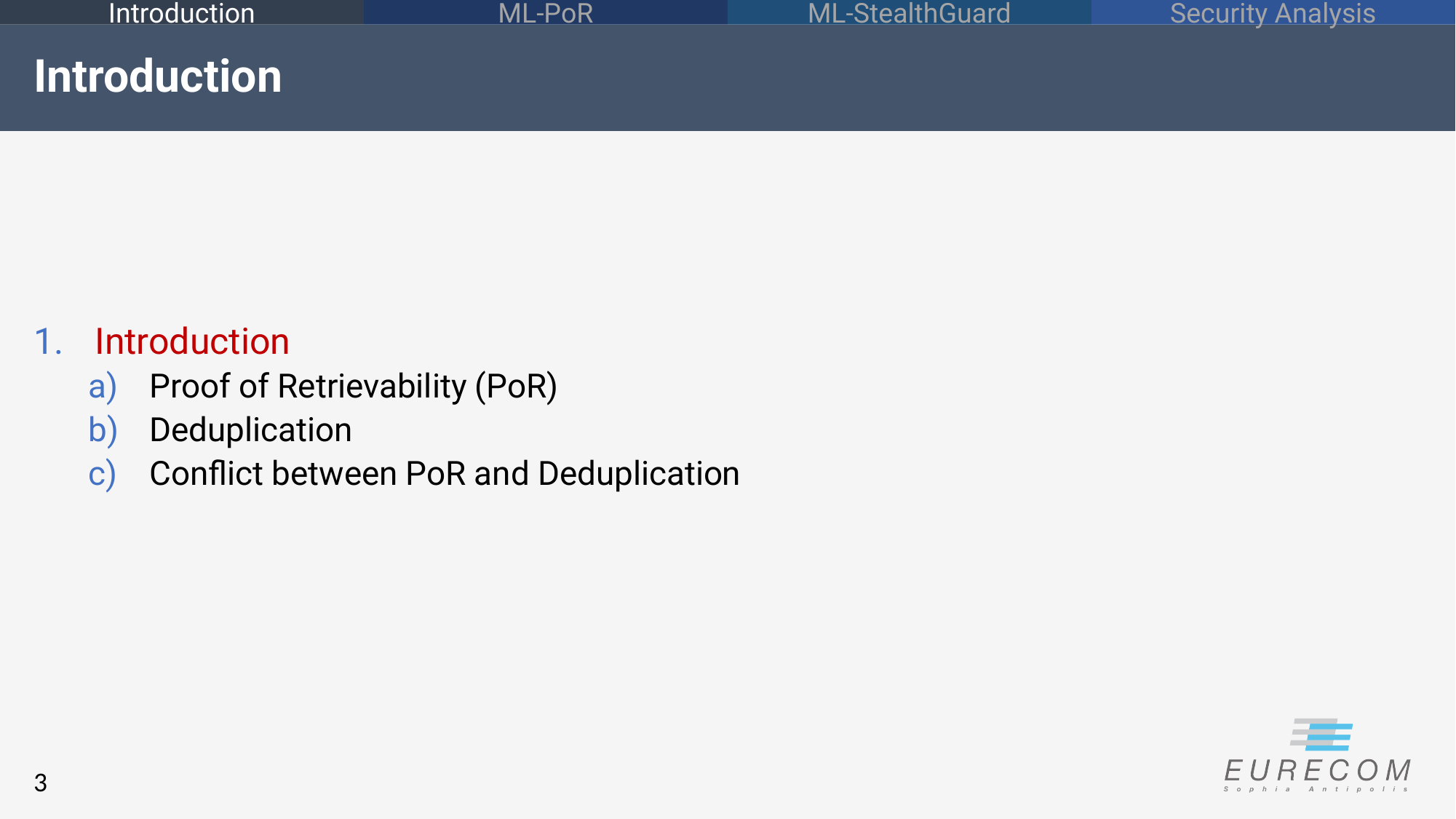

# Introduction
Introduction
Proof of Retrievability (PoR)
Deduplication
Conflict between PoR and Deduplication

3